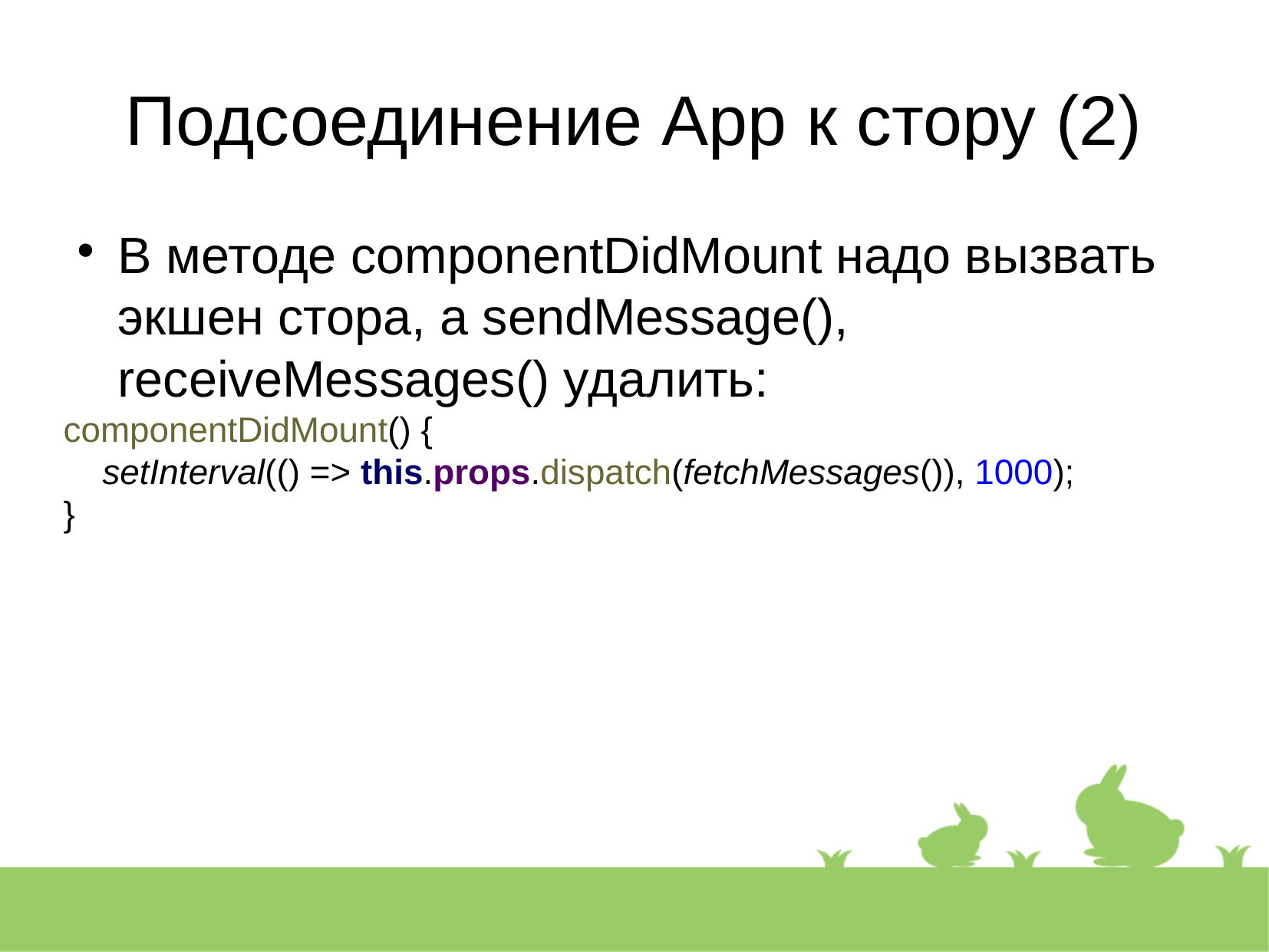

Подсоединение App к стору (2)
В методе componentDidMount надо вызвать экшен стора, а sendMessage(), receiveMessages() удалить:
componentDidMount() {
    setInterval(() => this.props.dispatch(fetchMessages()), 1000);
}